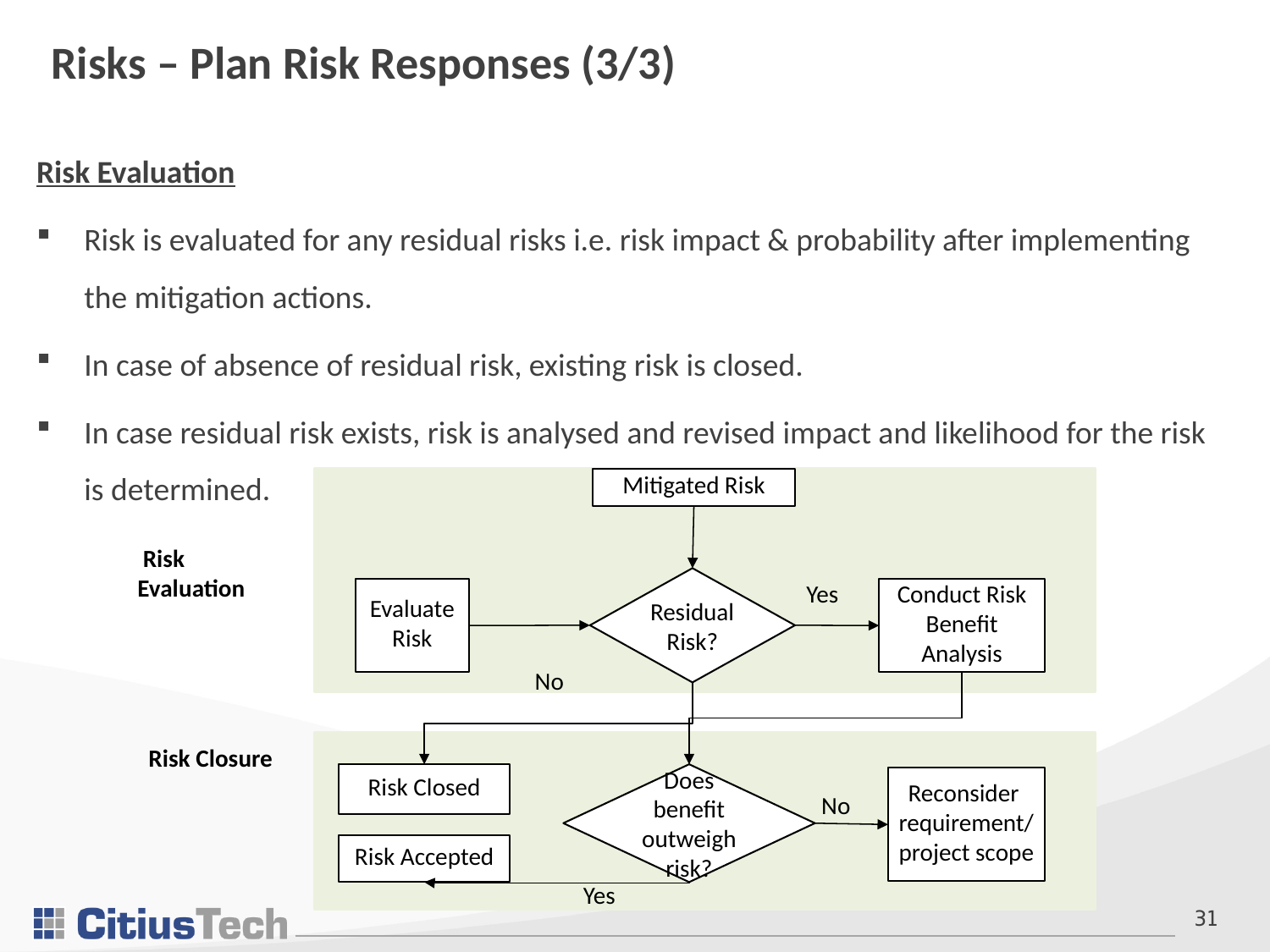

# Risks – Plan Risk Responses (3/3)
Risk Evaluation
Risk is evaluated for any residual risks i.e. risk impact & probability after implementing the mitigation actions.
In case of absence of residual risk, existing risk is closed.
In case residual risk exists, risk is analysed and revised impact and likelihood for the risk is determined.

Mitigated Risk
 Risk Evaluation
Residual Risk?
Yes
Evaluate Risk
Conduct Risk Benefit Analysis
No

  Risk Closure
Risk Closed
Does benefit outweigh risk?
Reconsider  requirement/ project scope
No
Risk Accepted
Yes